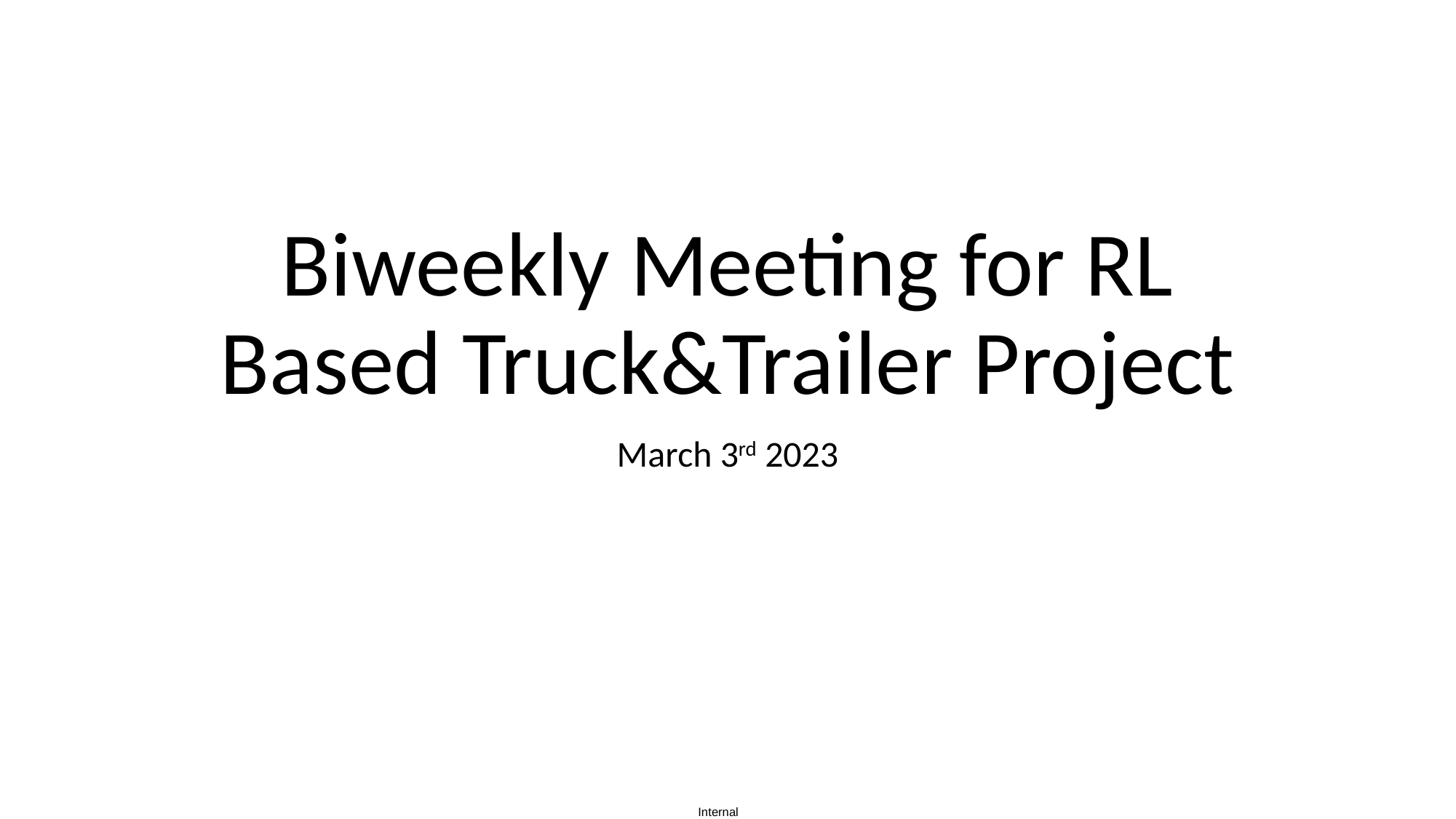

# Biweekly Meeting for RL Based Truck&Trailer Project
March 3rd 2023